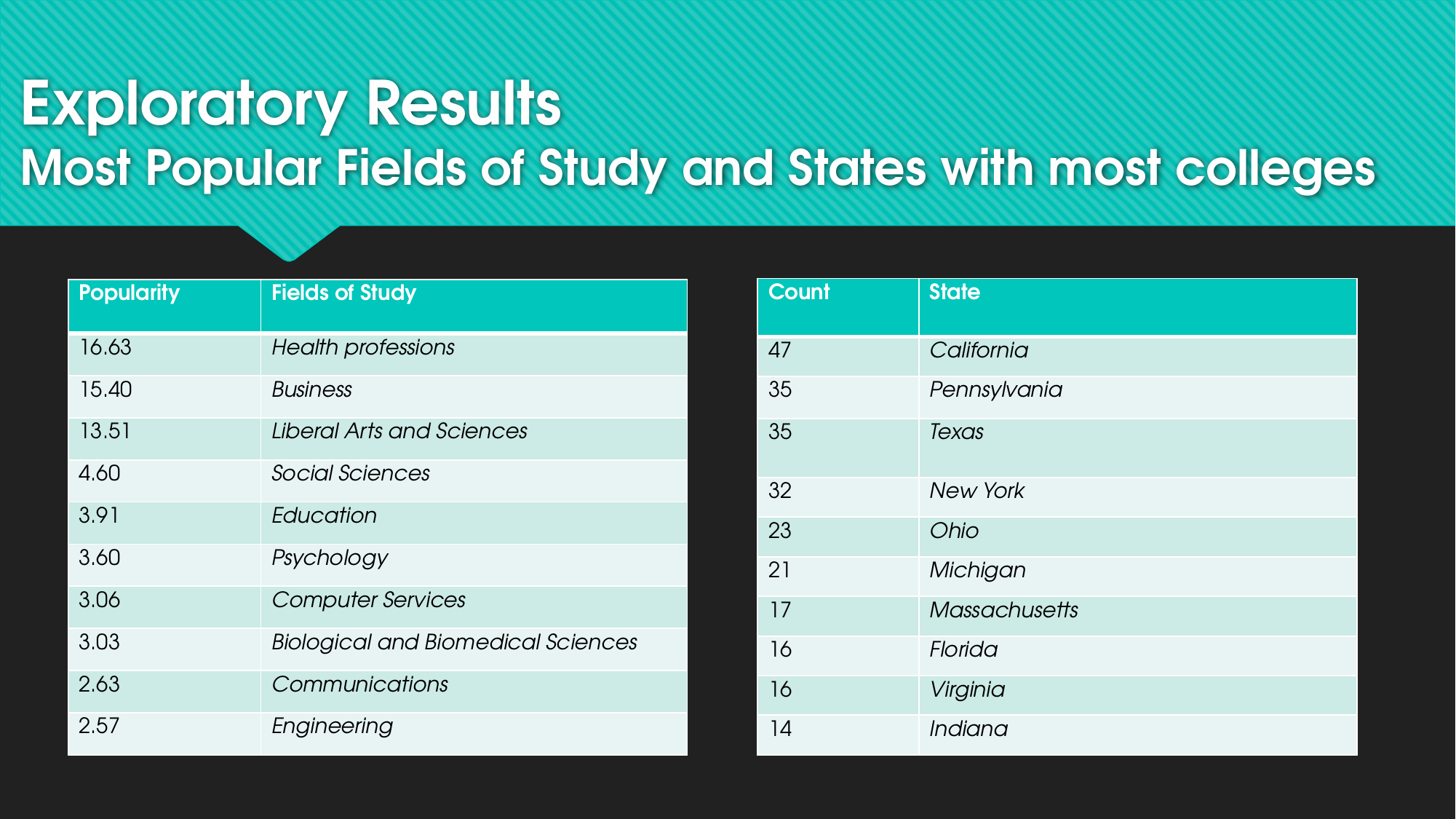

# Exploratory Results Most Popular Fields of Study and States with most colleges
| Count | State |
| --- | --- |
| 47 | California |
| 35 | Pennsylvania |
| 35 | Texas |
| 32 | New York |
| 23 | Ohio |
| 21 | Michigan |
| 17 | Massachusetts |
| 16 | Florida |
| 16 | Virginia |
| 14 | Indiana |
| Popularity | Fields of Study |
| --- | --- |
| 16.63 | Health professions |
| 15.40 | Business |
| 13.51 | Liberal Arts and Sciences |
| 4.60 | Social Sciences |
| 3.91 | Education |
| 3.60 | Psychology |
| 3.06 | Computer Services |
| 3.03 | Biological and Biomedical Sciences |
| 2.63 | Communications |
| 2.57 | Engineering |